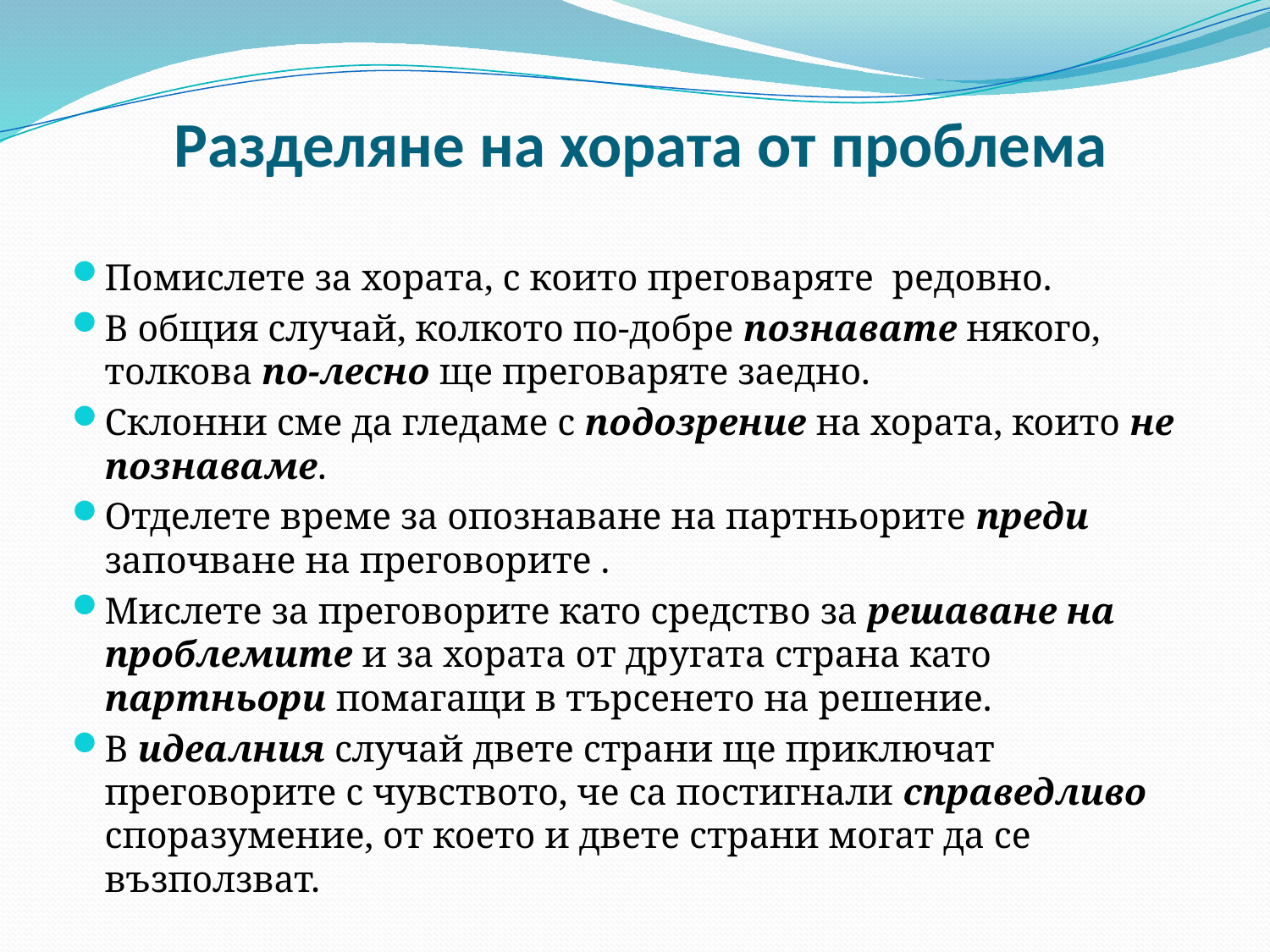

# Разделяне на хората от проблема
Помислете за хората, с които преговаряте  редовно.
В общия случай, колкото по-добре познавате някого, толкова по-лесно ще преговаряте заедно.
Склонни сме да гледаме с подозрение на хората, които не познаваме.
Отделете време за опознаване на партньорите преди започване на преговорите .
Мислете за преговорите като средство за решаване на проблемите и за хората от другата страна като партньори помагащи в търсенето на решение.
В идеалния случай двете страни ще приключат преговорите с чувството, че са постигнали справедливо споразумение, от което и двете страни могат да се възползват.